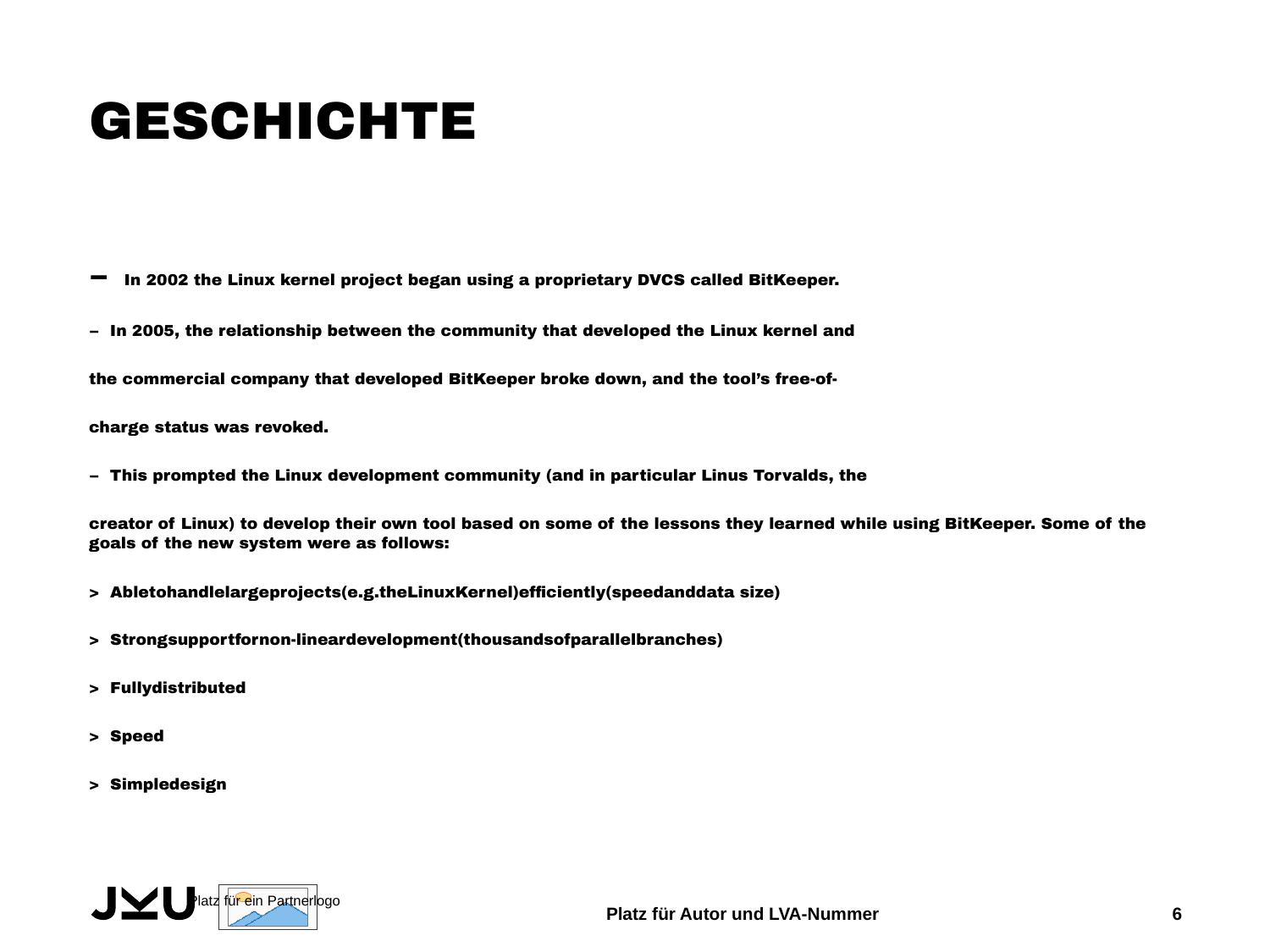

# Geschichte
−  In 2002 the Linux kernel project began using a proprietary DVCS called BitKeeper.
−  In 2005, the relationship between the community that developed the Linux kernel and
the commercial company that developed BitKeeper broke down, and the tool’s free-of-
charge status was revoked.
−  This prompted the Linux development community (and in particular Linus Torvalds, the
creator of Linux) to develop their own tool based on some of the lessons they learned while using BitKeeper. Some of the goals of the new system were as follows:
>  Abletohandlelargeprojects(e.g.theLinuxKernel)efficiently(speedanddata size)
>  Strongsupportfornon-lineardevelopment(thousandsofparallelbranches)
>  Fullydistributed
>  Speed
>  Simpledesign

Platz für Autor und LVA-Nummer
6